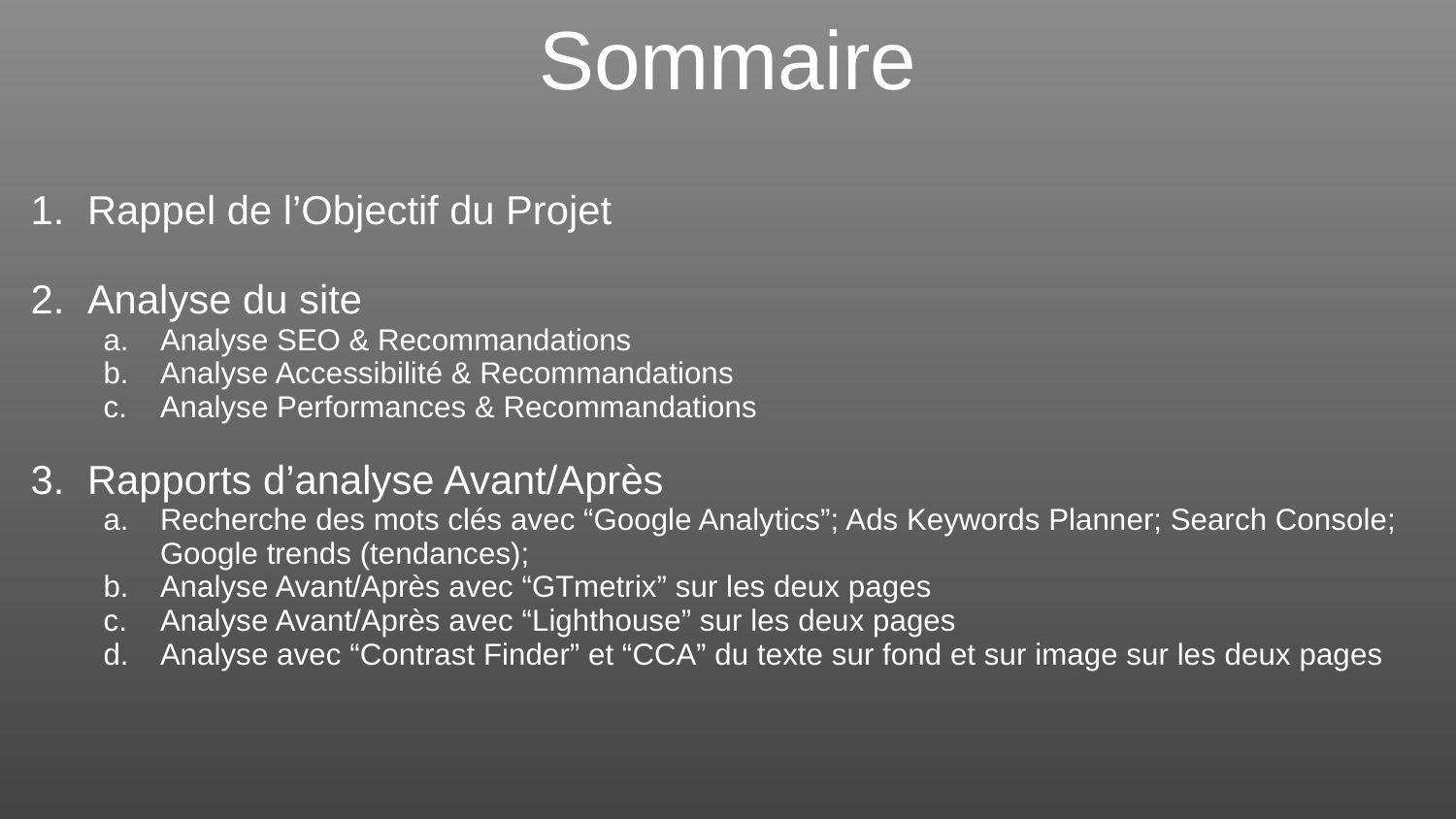

# Sommaire
Rappel de l’Objectif du Projet

Analyse du site
Analyse SEO & Recommandations
Analyse Accessibilité & Recommandations
Analyse Performances & Recommandations

Rapports d’analyse Avant/Après
Recherche des mots clés avec “Google Analytics”; Ads Keywords Planner; Search Console; Google trends (tendances);
Analyse Avant/Après avec “GTmetrix” sur les deux pages
Analyse Avant/Après avec “Lighthouse” sur les deux pages
Analyse avec “Contrast Finder” et “CCA” du texte sur fond et sur image sur les deux pages